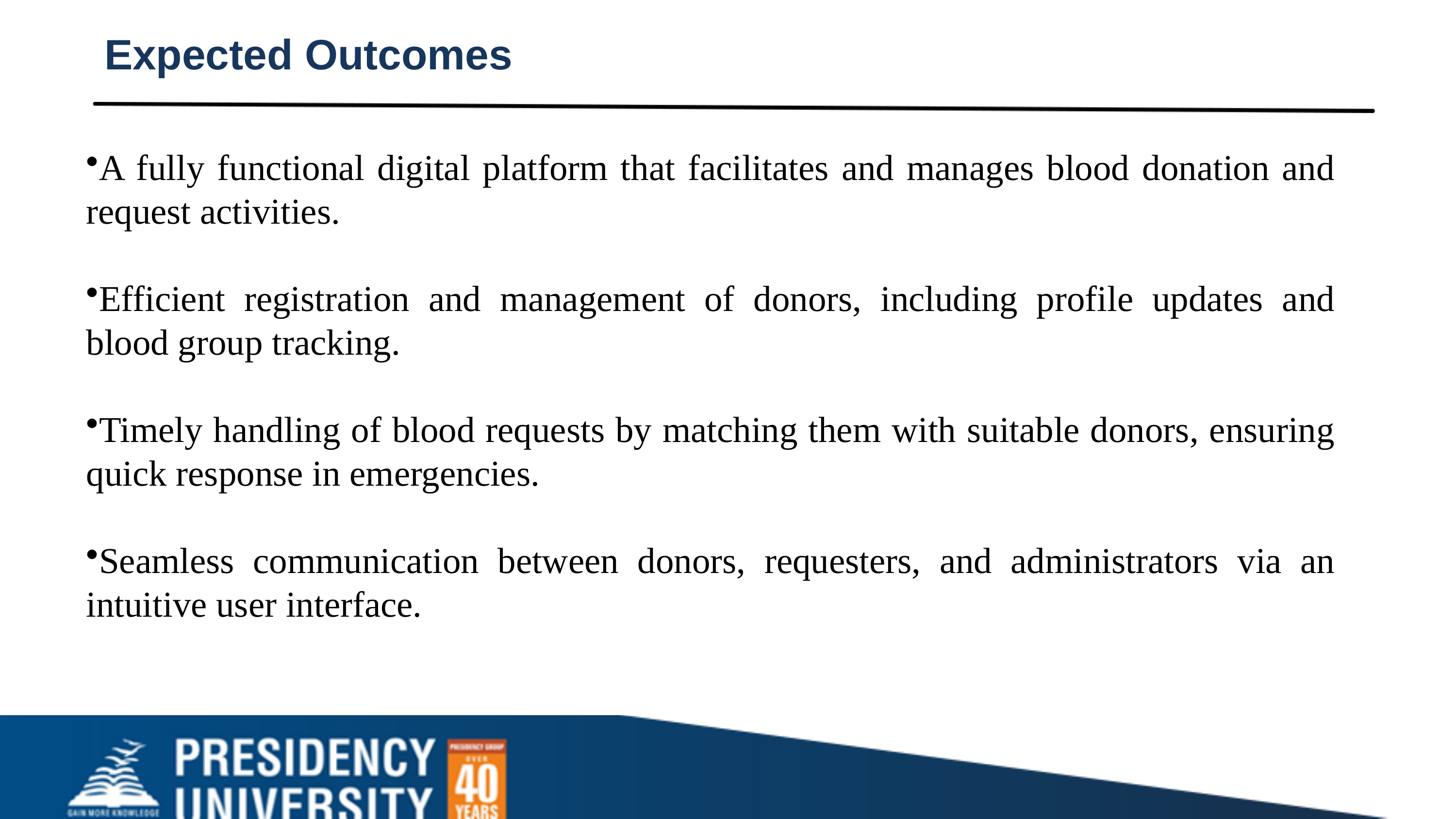

Expected Outcomes

A fully functional digital platform that facilitates and manages blood donation and request activities.

Efficient registration and management of donors, including profile updates and blood group tracking.

Timely handling of blood requests by matching them with suitable donors, ensuring quick response in emergencies.

Seamless communication between donors, requesters, and administrators via an intuitive user interface.